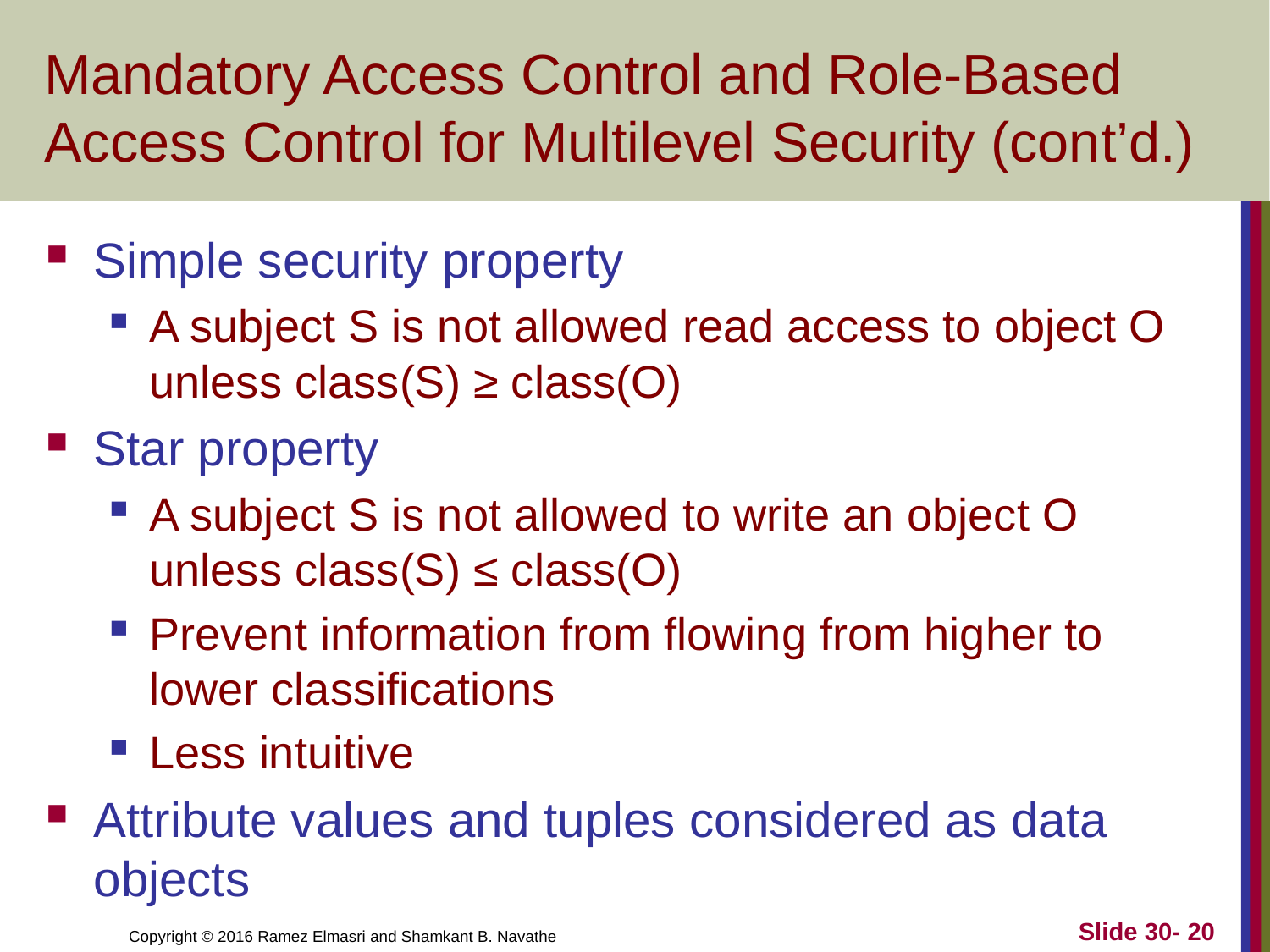

# Mandatory Access Control and Role-Based Access Control for Multilevel Security (cont’d.)
Simple security property
A subject S is not allowed read access to object O unless class(S) ≥ class(O)
Star property
A subject S is not allowed to write an object O unless class(S) ≤ class(O)
Prevent information from flowing from higher to lower classifications
Less intuitive
Attribute values and tuples considered as data objects
Slide 30- 20